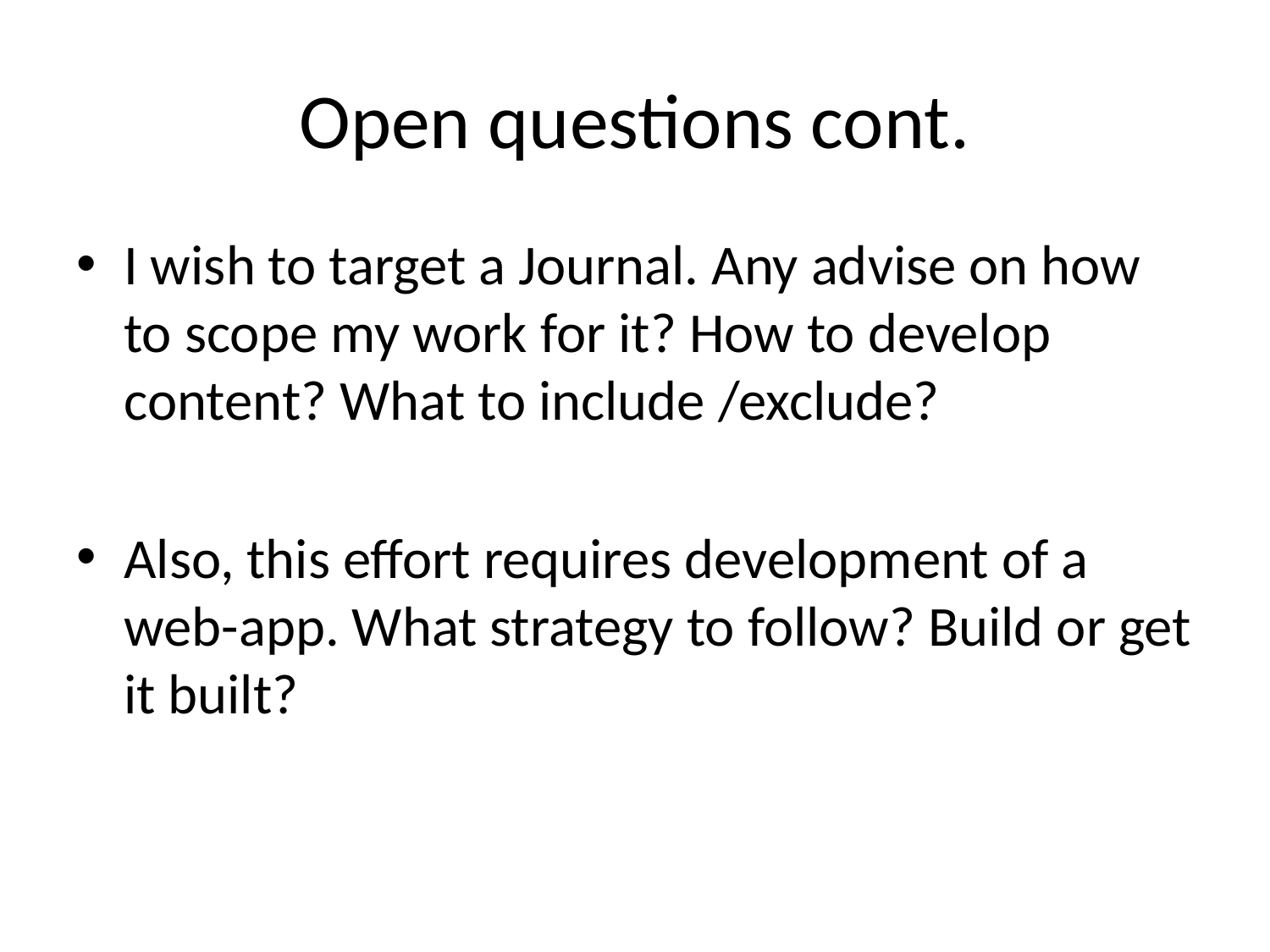

# Open questions cont.
I wish to target a Journal. Any advise on how to scope my work for it? How to develop content? What to include /exclude?

Also, this effort requires development of a web-app. What strategy to follow? Build or get it built?